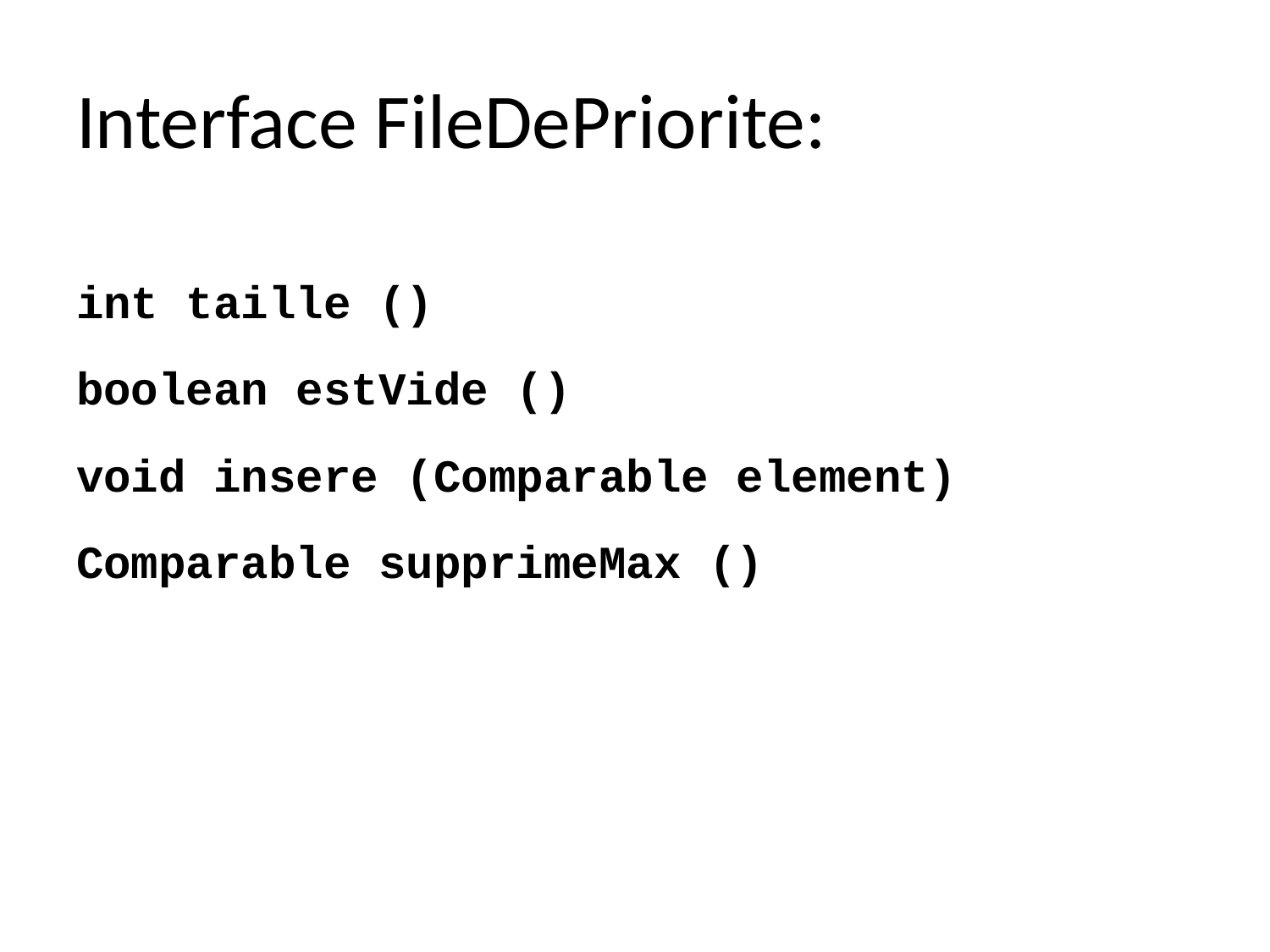

# Interface FileDePriorite:
int taille ()
boolean estVide ()
void insere (Comparable element)
Comparable supprimeMax ()